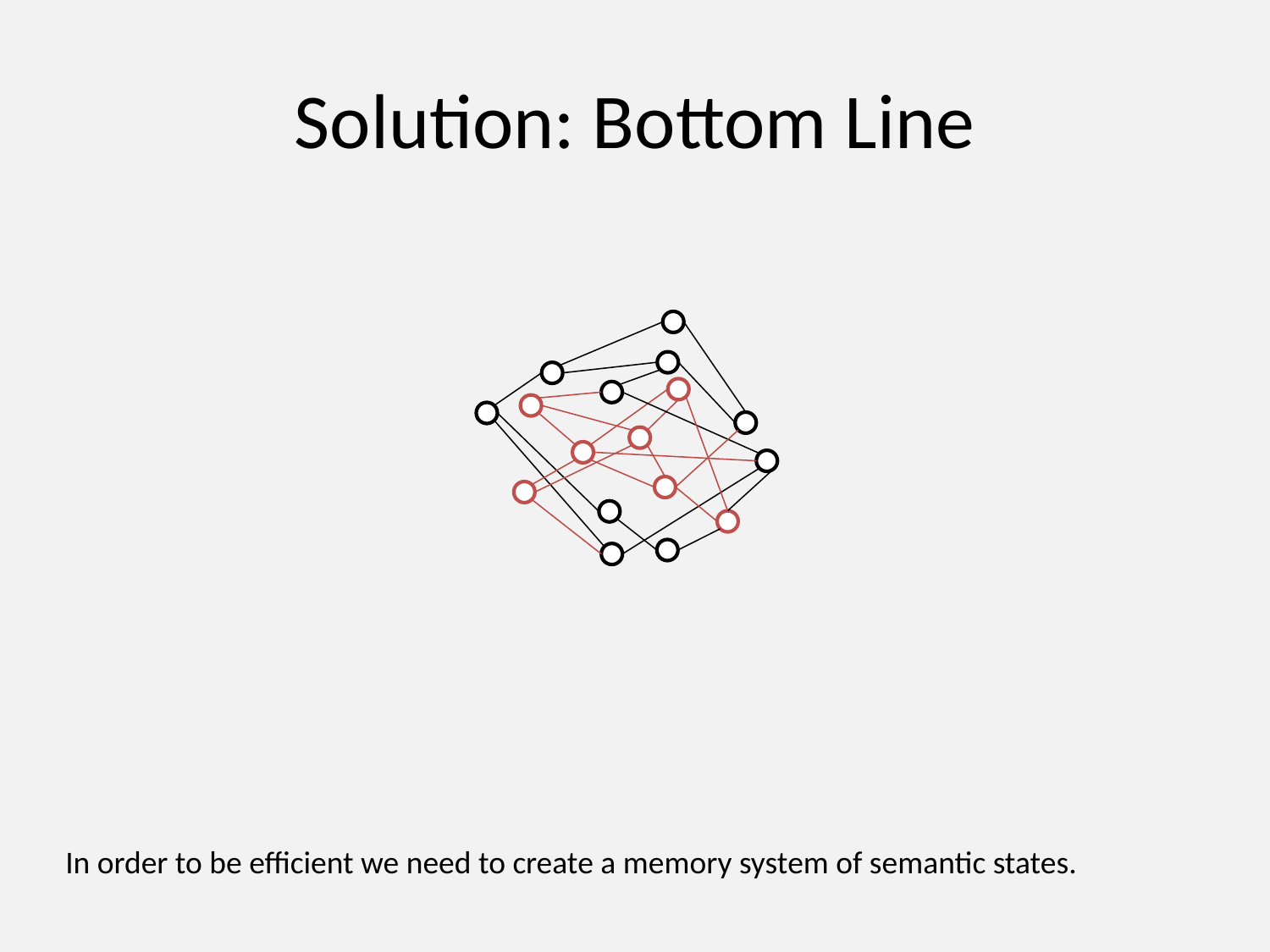

# Solution: Bottom Line

In order to be efficient we need to create a memory system of semantic states.